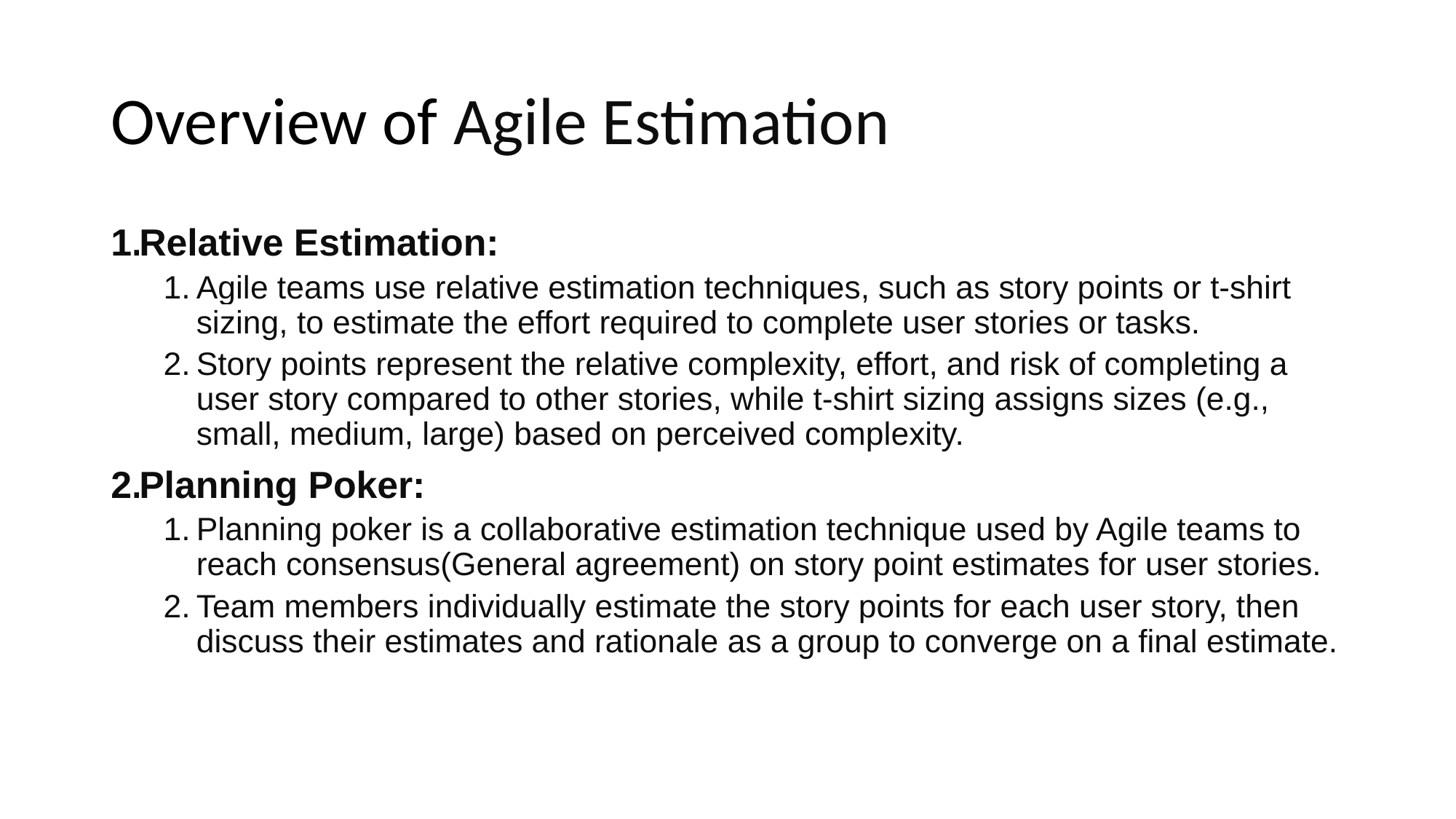

# Overview of Agile Estimation
Relative Estimation:
Agile teams use relative estimation techniques, such as story points or t-shirt sizing, to estimate the effort required to complete user stories or tasks.
Story points represent the relative complexity, effort, and risk of completing a user story compared to other stories, while t-shirt sizing assigns sizes (e.g., small, medium, large) based on perceived complexity.
Planning Poker:
Planning poker is a collaborative estimation technique used by Agile teams to reach consensus(General agreement) on story point estimates for user stories.
Team members individually estimate the story points for each user story, then discuss their estimates and rationale as a group to converge on a final estimate.